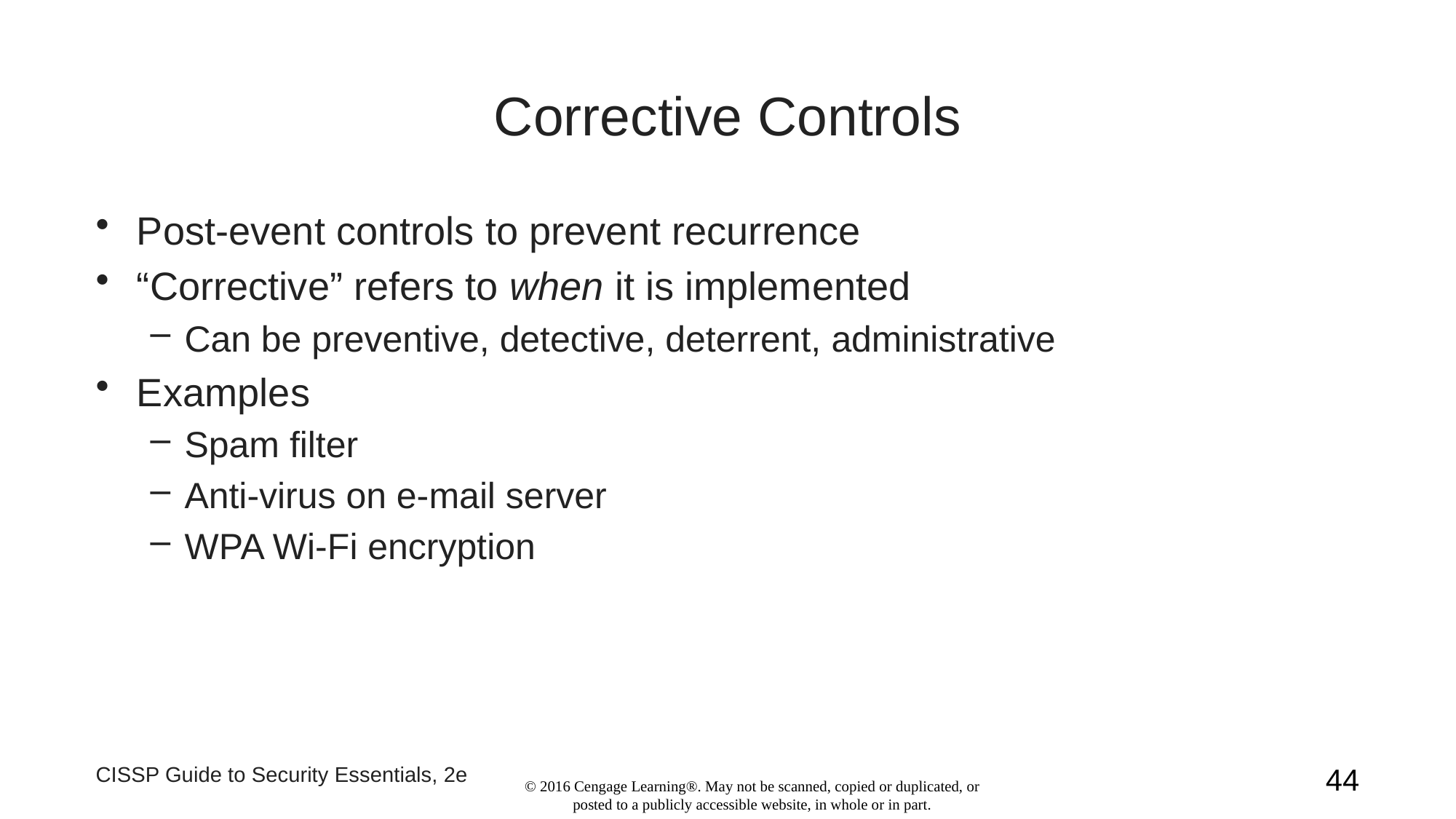

# Corrective Controls
Post-event controls to prevent recurrence
“Corrective” refers to when it is implemented
Can be preventive, detective, deterrent, administrative
Examples
Spam filter
Anti-virus on e-mail server
WPA Wi-Fi encryption
CISSP Guide to Security Essentials, 2e
44
© 2016 Cengage Learning®. May not be scanned, copied or duplicated, or posted to a publicly accessible website, in whole or in part.